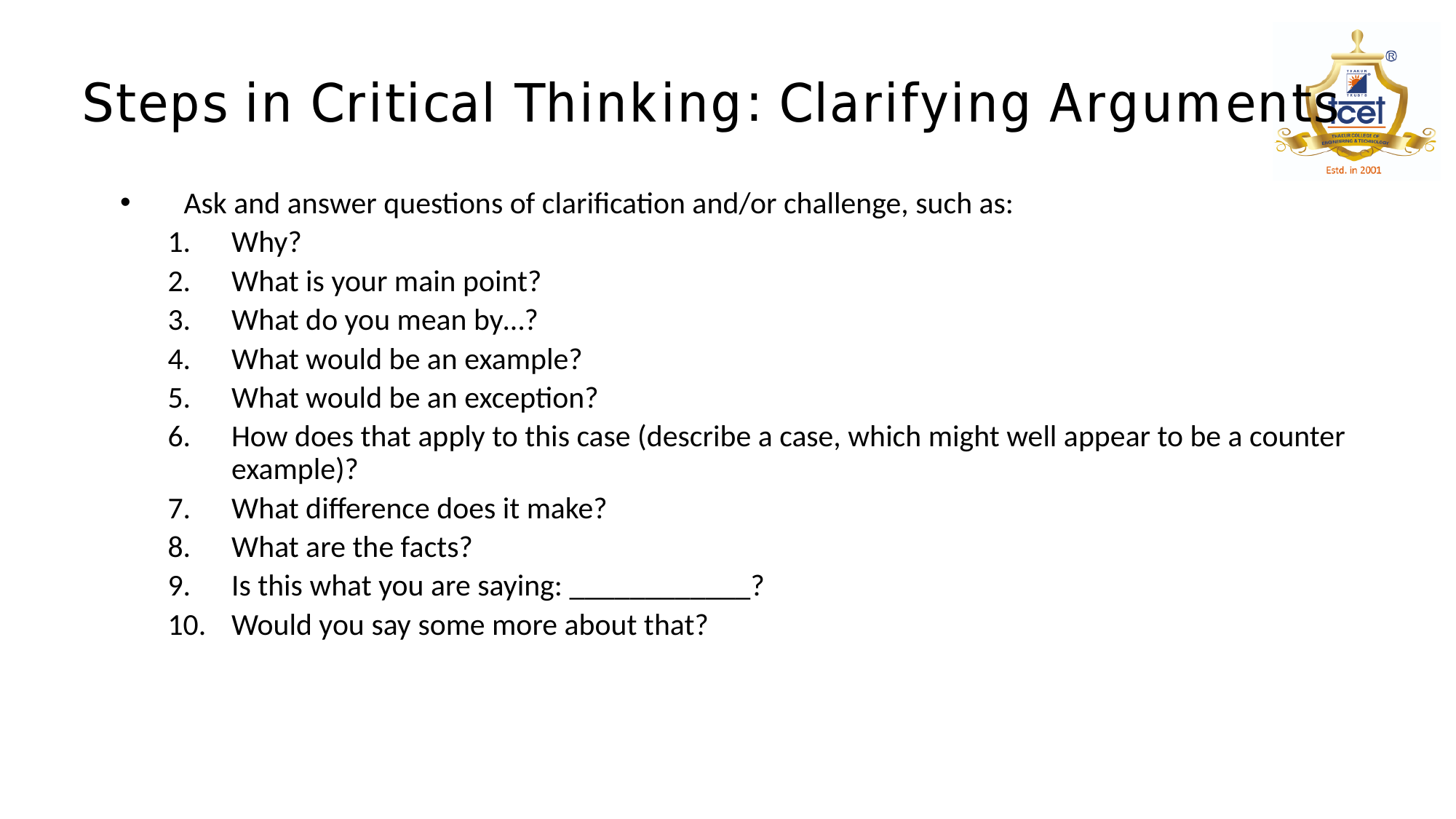

# Steps in Critical Thinking: Clarifying Arguments
Ask and answer questions of clarification and/or challenge, such as:
Why?
What is your main point?
What do you mean by…?
What would be an example?
What would be an exception?
How does that apply to this case (describe a case, which might well appear to be a counter example)?
What difference does it make?
What are the facts?
Is this what you are saying: ____________?
Would you say some more about that?